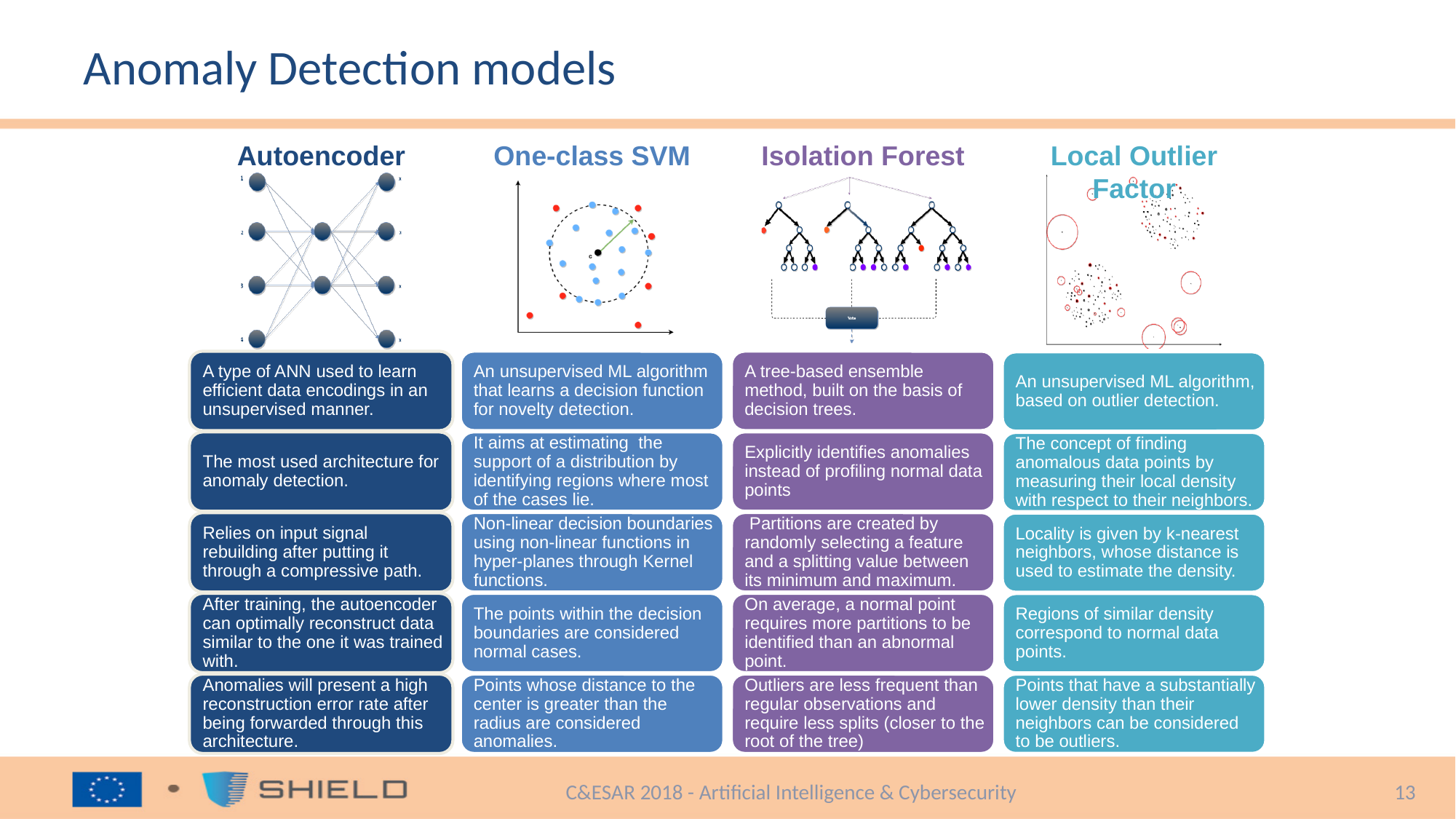

# Anomaly Detection models
Autoencoder
One-class SVM
Isolation Forest
Local Outlier Factor

A type of ANN used to learn efficient data encodings in an unsupervised manner.
The most used architecture for anomaly detection.
Relies on input signal rebuilding after putting it through a compressive path.
After training, the autoencoder  can optimally reconstruct data similar to the one it was trained with.
Anomalies will present a high reconstruction error rate after being forwarded through this architecture.

An unsupervised ML algorithm that learns a decision function for novelty detection.
It aims at estimating  the support of a distribution by identifying regions where most of the cases lie.
Non-linear decision boundaries using non-linear functions in hyper-planes through Kernel functions.
The points within the decision boundaries are considered normal cases.
Points whose distance to the center is greater than the radius are considered anomalies.

A tree-based ensemble method, built on the basis of decision trees.
Explicitly identifies anomalies instead of profiling normal data points
 Partitions are created by randomly selecting a feature and a splitting value between its minimum and maximum.
On average, a normal point requires more partitions to be identified than an abnormal point.
Outliers are less frequent than regular observations and require less splits (closer to the root of the tree)

An unsupervised ML algorithm, based on outlier detection.
The concept of finding anomalous data points by measuring their local density with respect to their neighbors.
Locality is given by k-nearest neighbors, whose distance is used to estimate the density.
Regions of similar density correspond to normal data points.
Points that have a substantially lower density than their neighbors can be considered to be outliers.
13
C&ESAR 2018 - Artificial Intelligence & Cybersecurity